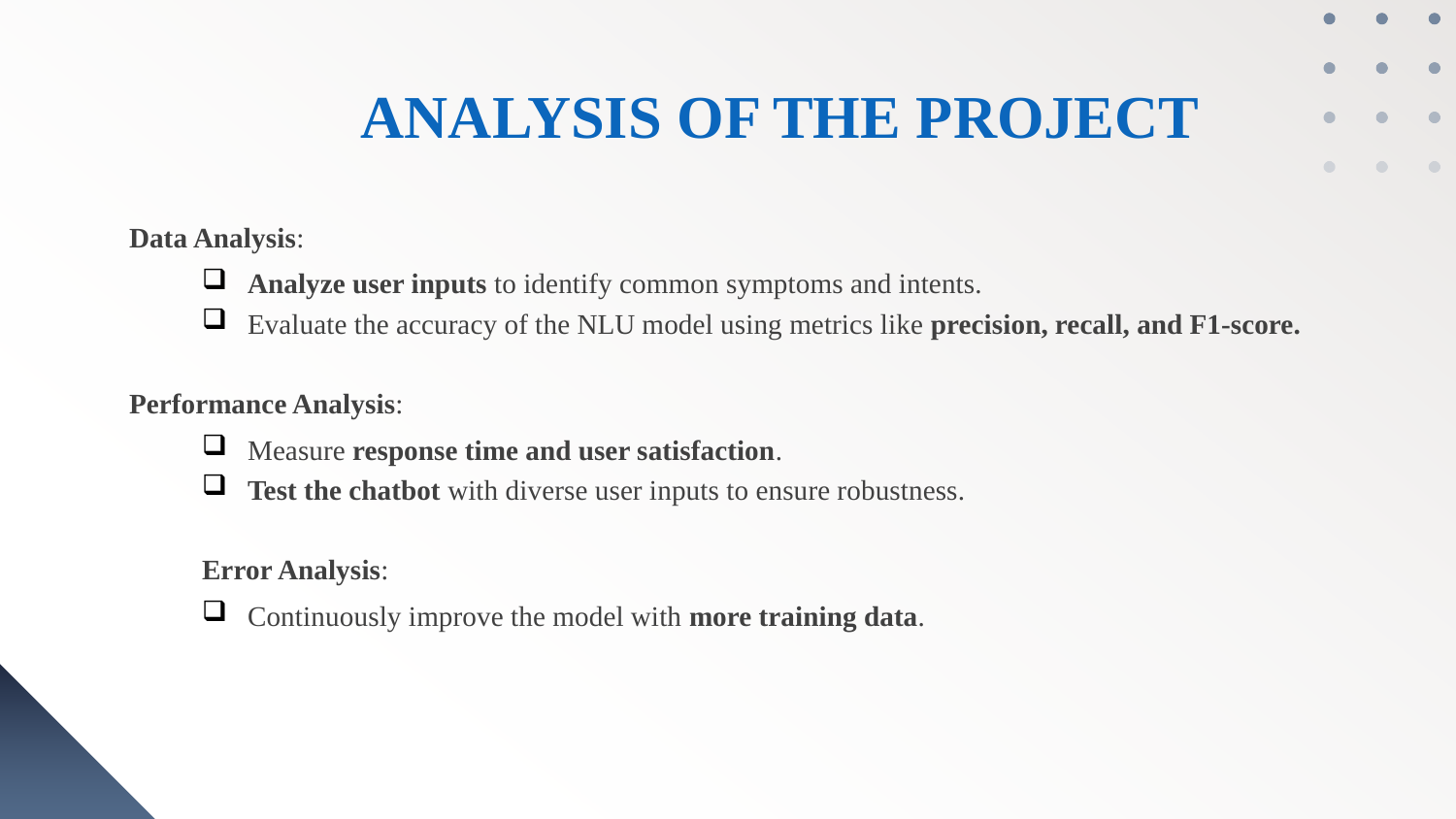

ANALYSIS OF THE PROJECT
Data Analysis:
Analyze user inputs to identify common symptoms and intents.
Evaluate the accuracy of the NLU model using metrics like precision, recall, and F1-score.

Performance Analysis:
Measure response time and user satisfaction.
Test the chatbot with diverse user inputs to ensure robustness.

Error Analysis:
Continuously improve the model with more training data.